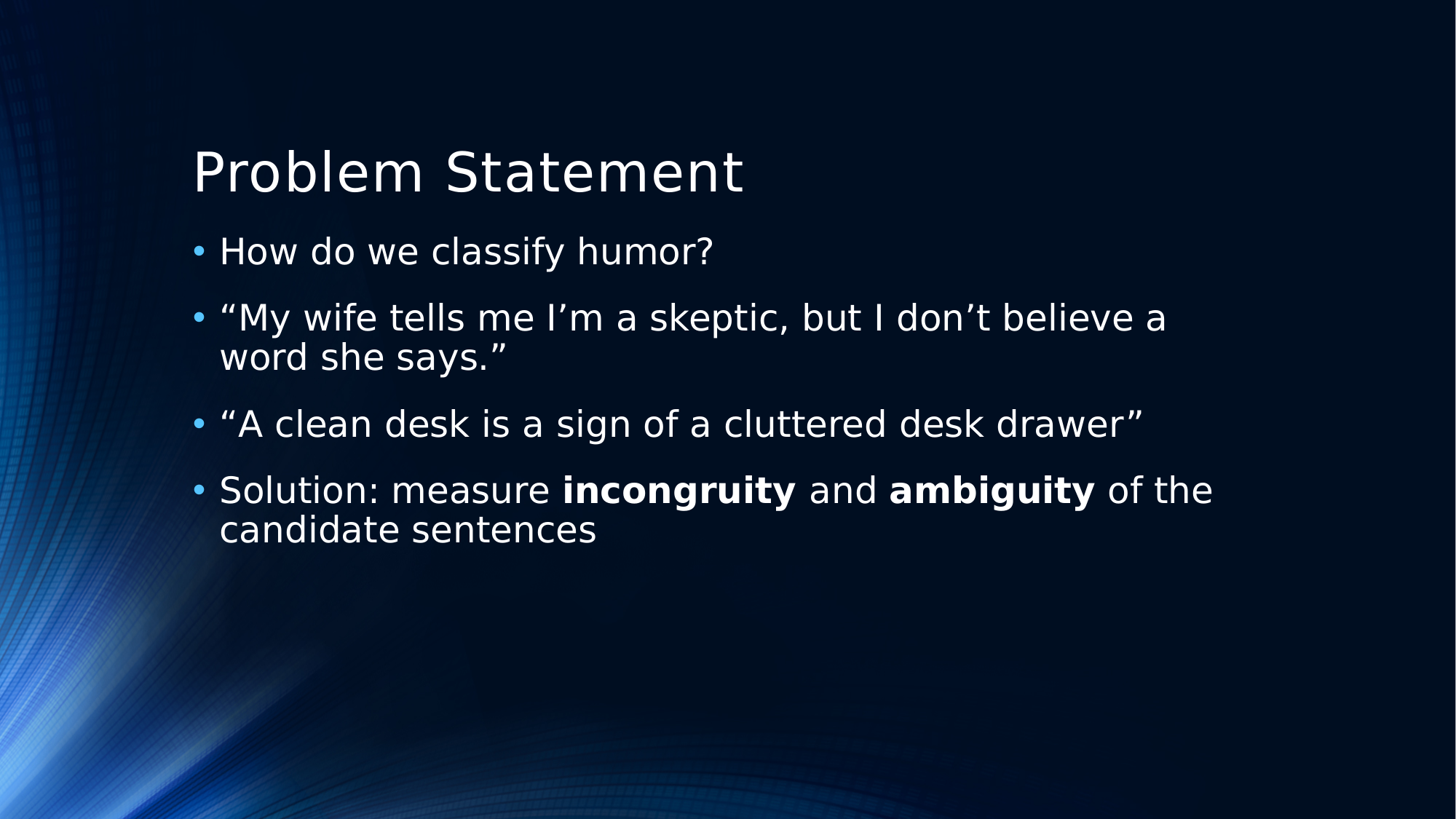

# Problem Statement
How do we classify humor?
“My wife tells me I’m a skeptic, but I don’t believe a word she says.”
“A clean desk is a sign of a cluttered desk drawer”
Solution: measure incongruity and ambiguity of the candidate sentences